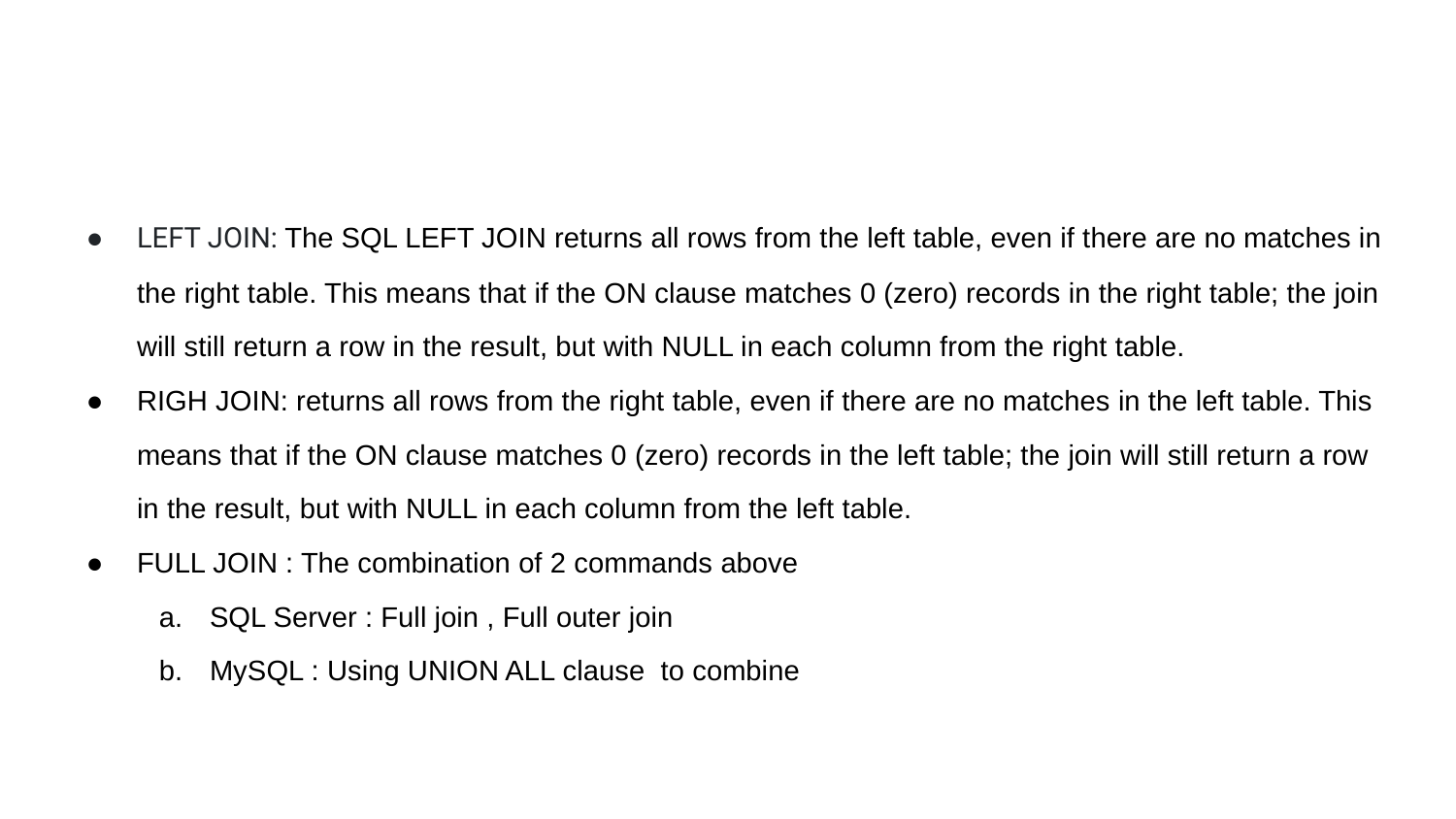

#
LEFT JOIN: The SQL LEFT JOIN returns all rows from the left table, even if there are no matches in the right table. This means that if the ON clause matches 0 (zero) records in the right table; the join will still return a row in the result, but with NULL in each column from the right table.
RIGH JOIN: returns all rows from the right table, even if there are no matches in the left table. This means that if the ON clause matches 0 (zero) records in the left table; the join will still return a row in the result, but with NULL in each column from the left table.
FULL JOIN : The combination of 2 commands above
SQL Server : Full join , Full outer join
MySQL : Using UNION ALL clause  to combine